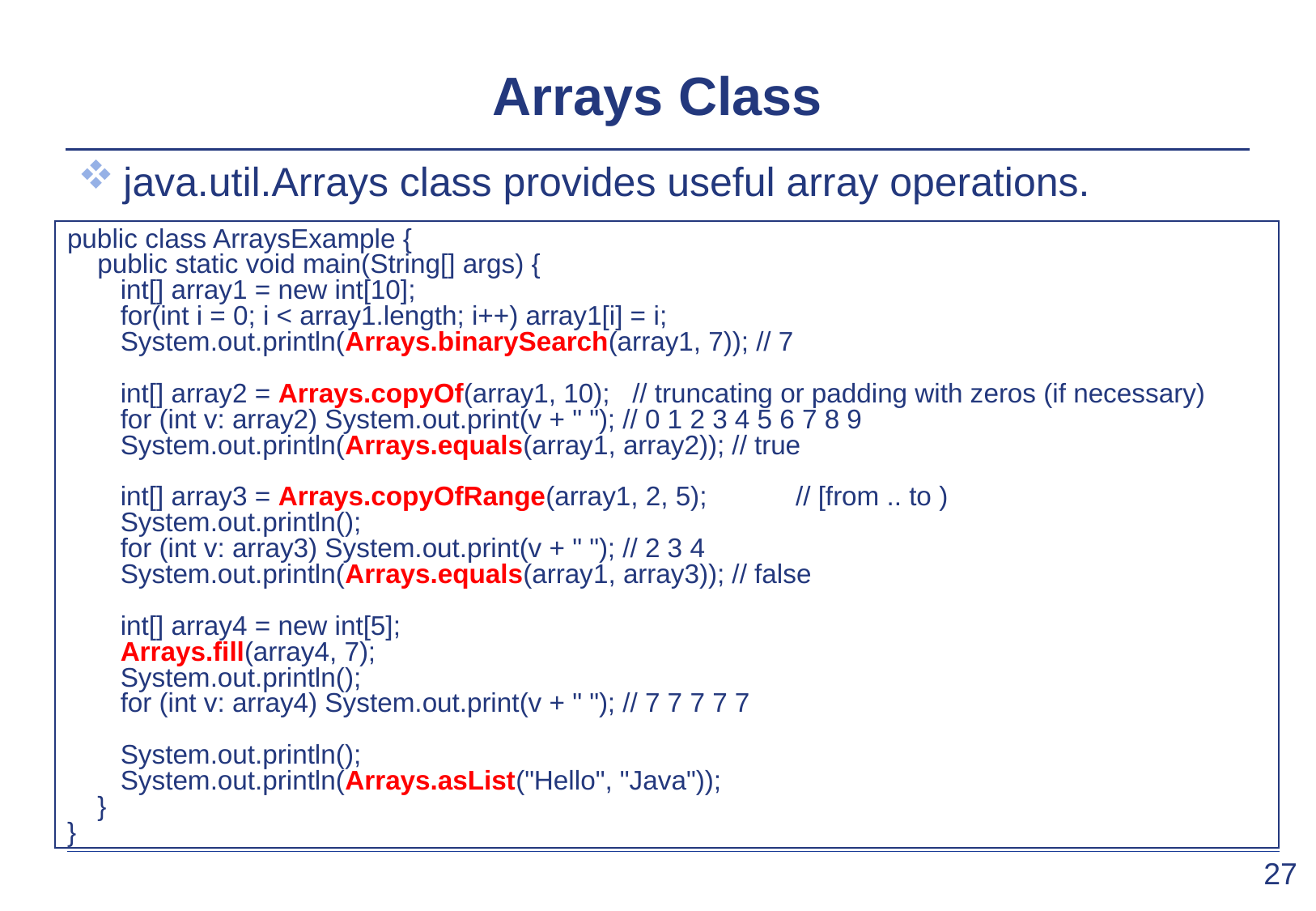

# Arrays Class
java.util.Arrays class provides useful array operations.

public class ArraysExample {
	public static void main(String[] args) {
		int[] array1 = new int[10];
		for(int i = 0; i < array1.length; i++) array1[i] = i;
		System.out.println(Arrays.binarySearch(array1, 7)); // 7

		int[] array2 = Arrays.copyOf(array1, 10);   // truncating or padding with zeros (if necessary)
		for (int v: array2) System.out.print(v + " "); // 0 1 2 3 4 5 6 7 8 9
		System.out.println(Arrays.equals(array1, array2)); // true

		int[] array3 = Arrays.copyOfRange(array1, 2, 5);	// [from .. to )
		System.out.println();
		for (int v: array3) System.out.print(v + " "); // 2 3 4
		System.out.println(Arrays.equals(array1, array3)); // false

		int[] array4 = new int[5];
		Arrays.fill(array4, 7);
		System.out.println();
		for (int v: array4) System.out.print(v + " "); // 7 7 7 7 7

		System.out.println();
		System.out.println(Arrays.asList("Hello", "Java"));
	}
}